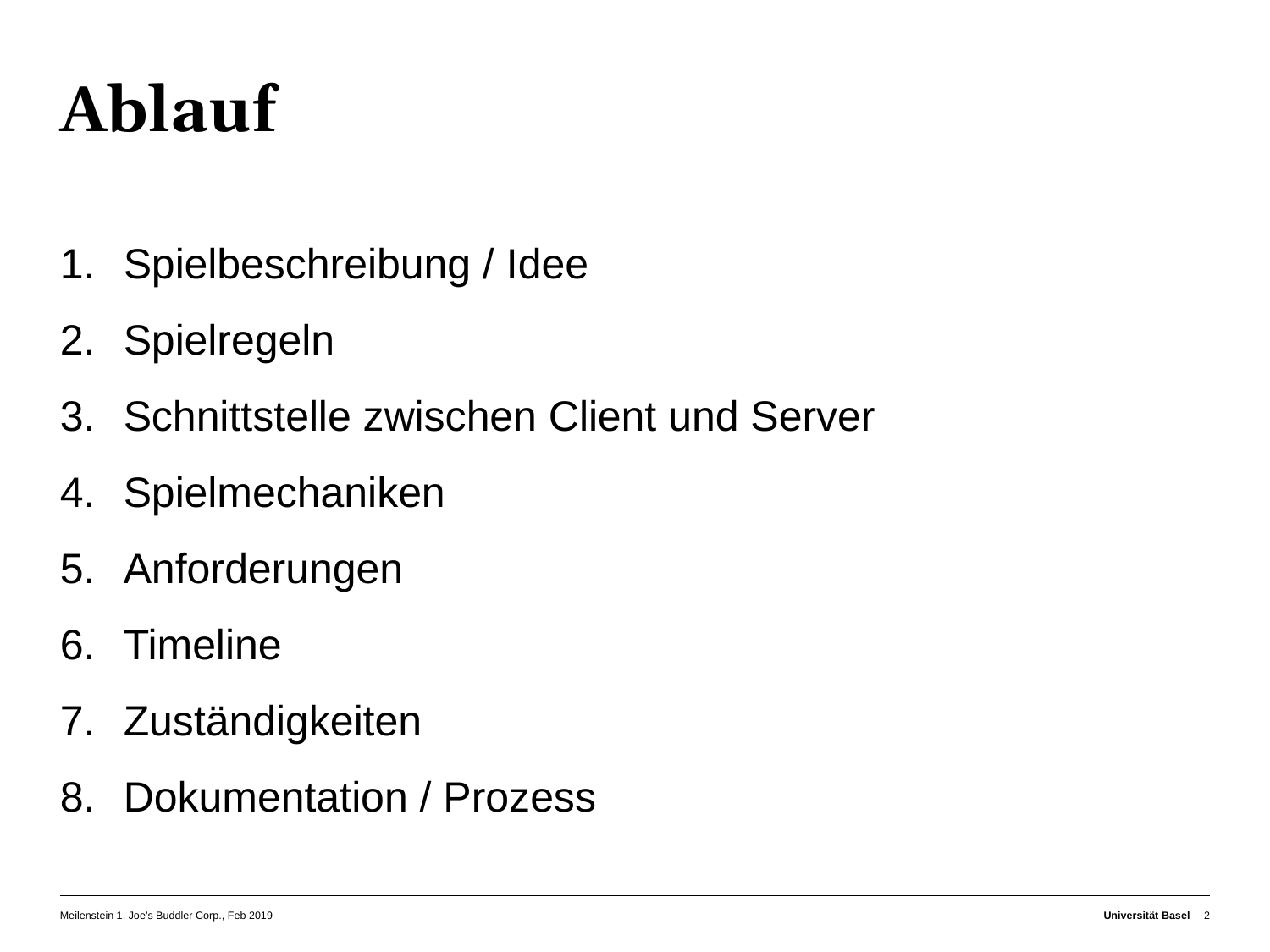

# Ablauf
Spielbeschreibung / Idee
Spielregeln
Schnittstelle zwischen Client und Server
Spielmechaniken
Anforderungen
Timeline
Zuständigkeiten
Dokumentation / Prozess

Meilenstein 1, Joe’s Buddler Corp., Feb 2019
Universität Basel
2